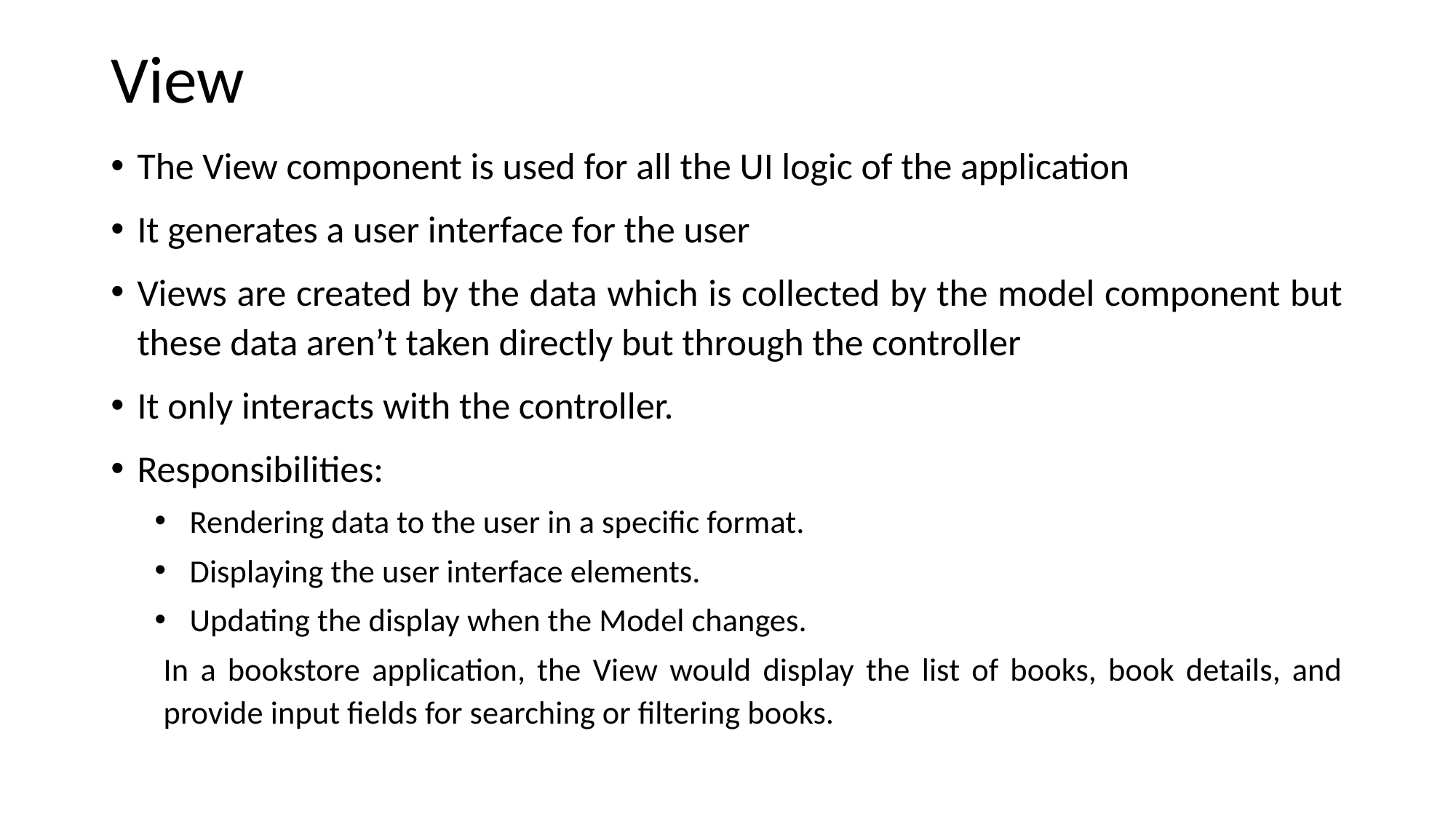

# View
The View component is used for all the UI logic of the application
It generates a user interface for the user
Views are created by the data which is collected by the model component but these data aren’t taken directly but through the controller
It only interacts with the controller.
Responsibilities:
Rendering data to the user in a specific format.
Displaying the user interface elements.
Updating the display when the Model changes.
In a bookstore application, the View would display the list of books, book details, and provide input fields for searching or filtering books.